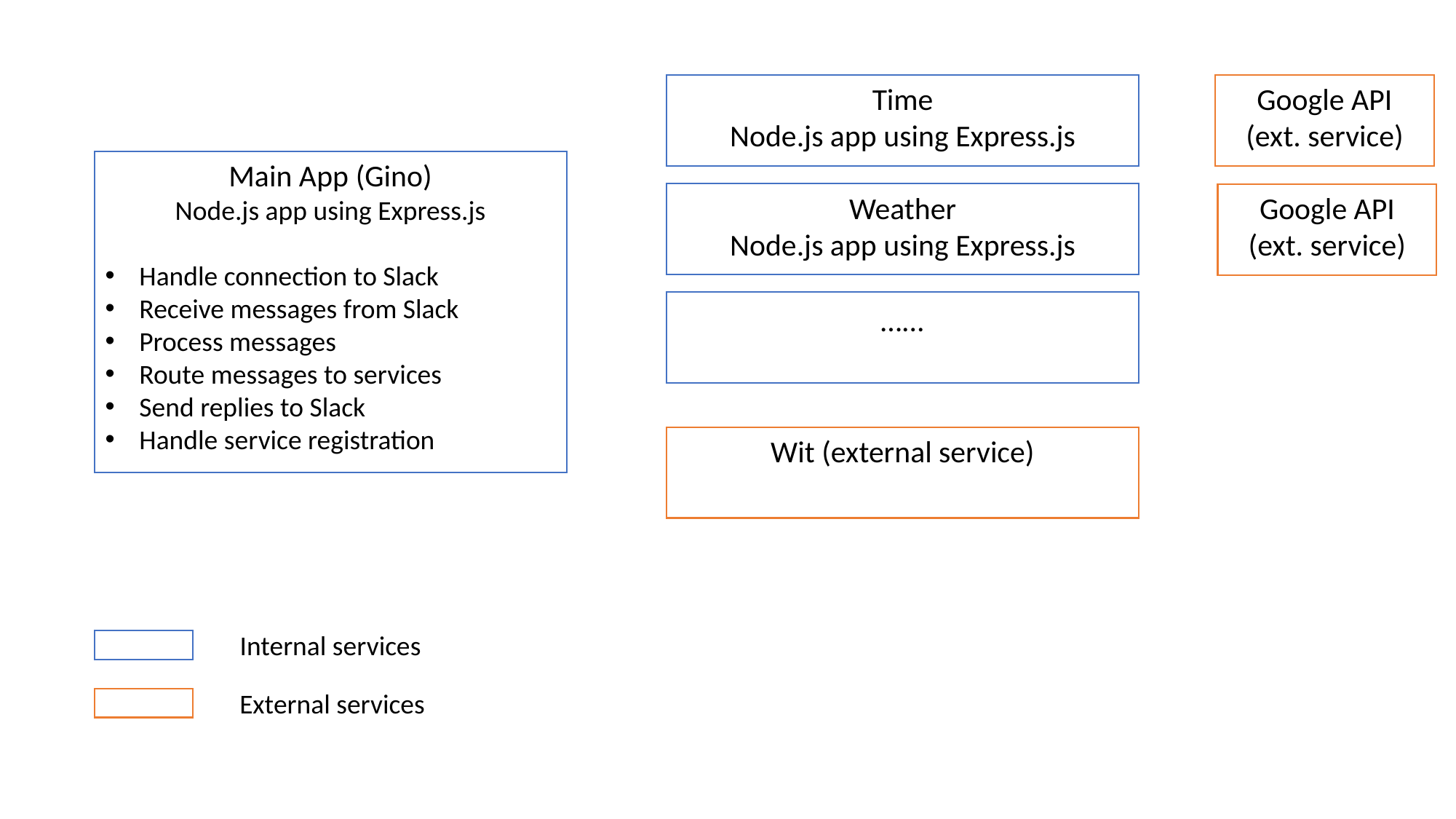

Time
Node.js app using Express.js

Google API
(ext. service)
Main App (Gino)
Node.js app using Express.js

Handle connection to Slack
Receive messages from Slack
Process messages
Route messages to services
Send replies to Slack
Handle service registration

Weather
Node.js app using Express.js

Google API
(ext. service)
…...

Wit (external service)
Internal services

External services